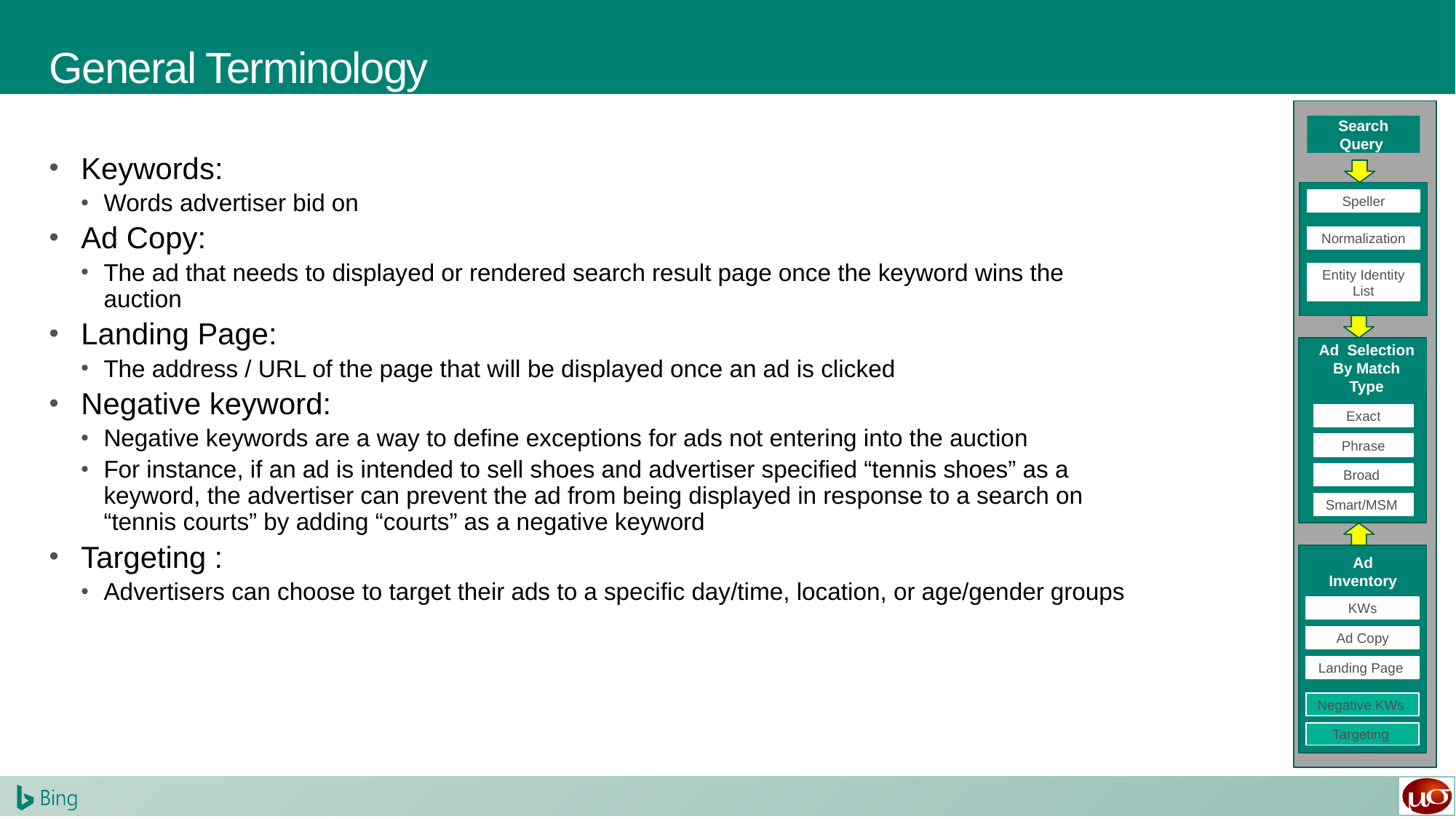

# General Terminology

Search Query

Speller
Normalization
Entity Identity List

Ad  Selection By Match Type
Exact
Phrase
Broad
Smart/MSM

Ad Inventory
KWs
Ad Copy
Landing Page
Negative KWs
Targeting
Keywords:
Words advertiser bid on
Ad Copy:
The ad that needs to displayed or rendered search result page once the keyword wins the auction
Landing Page:
The address / URL of the page that will be displayed once an ad is clicked
Negative keyword:
Negative keywords are a way to define exceptions for ads not entering into the auction
For instance, if an ad is intended to sell shoes and advertiser specified “tennis shoes” as a keyword, the advertiser can prevent the ad from being displayed in response to a search on “tennis courts” by adding “courts” as a negative keyword
Targeting :
Advertisers can choose to target their ads to a specific day/time, location, or age/gender groups